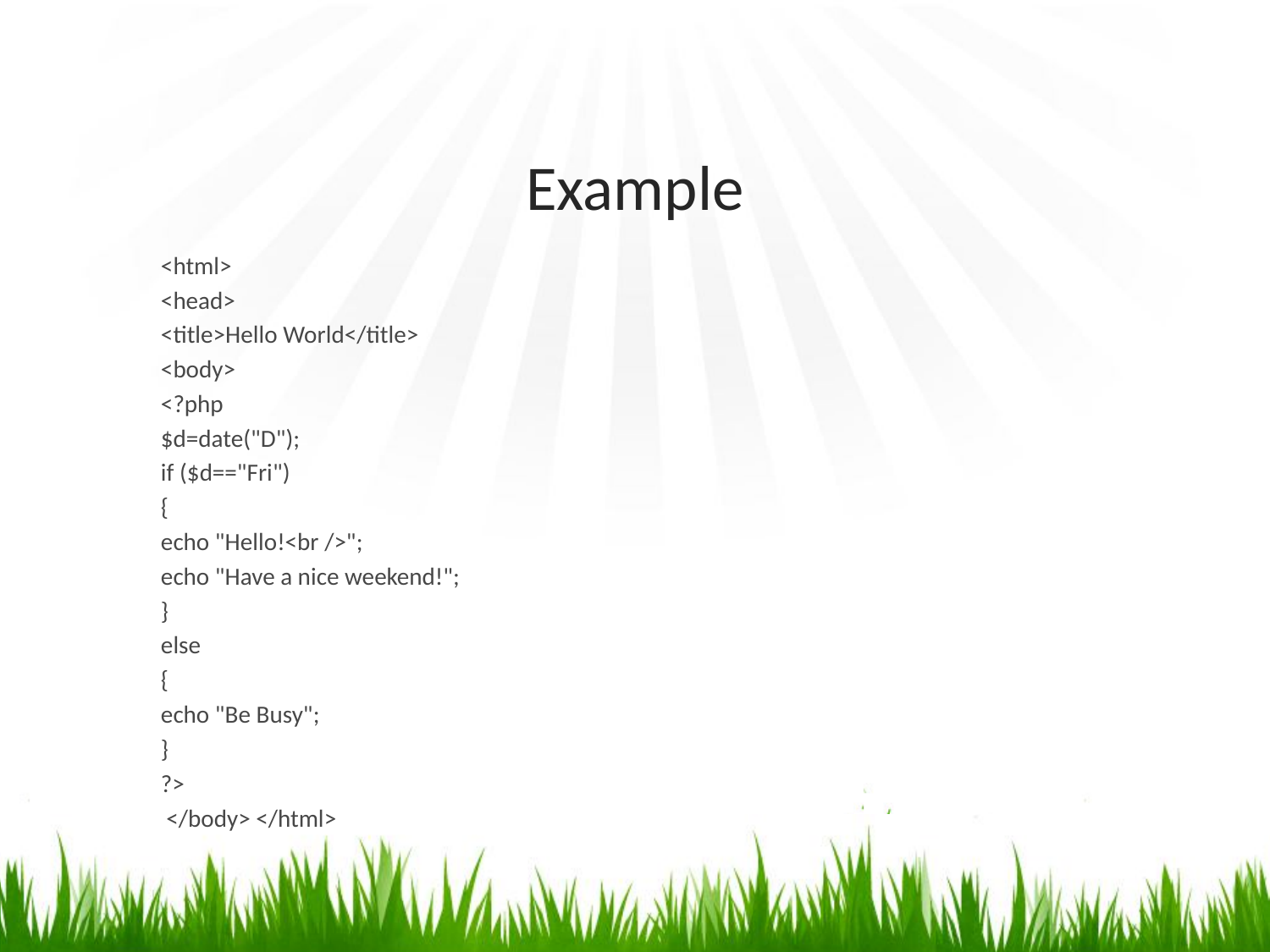

# Example
<html>
<head>
<title>Hello World</title>
<body>
<?php
$d=date("D");
if ($d=="Fri")
{
echo "Hello!<br />";
echo "Have a nice weekend!";
}
else
{
echo "Be Busy";
}
?>
 </body> </html>